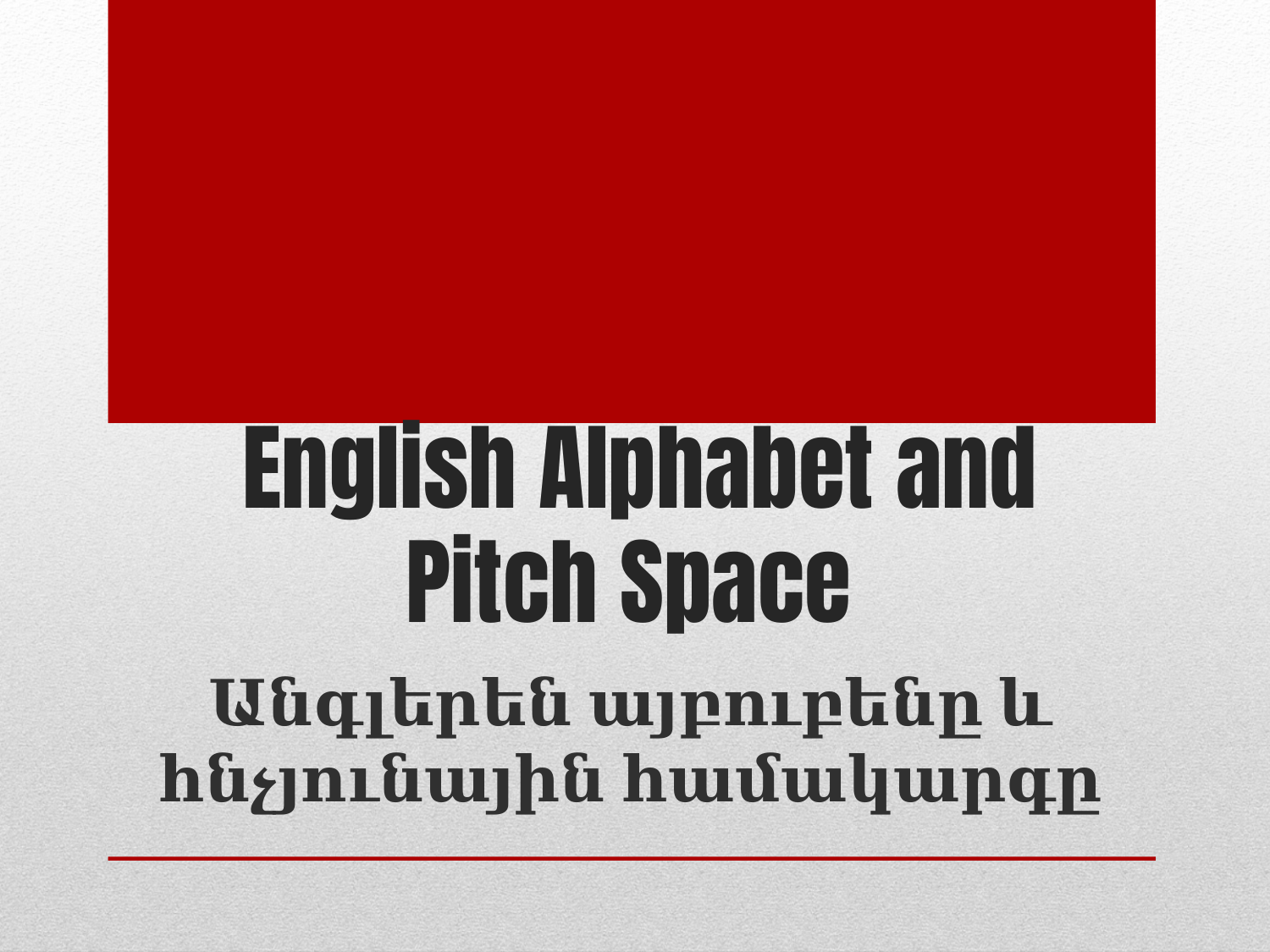

# English Alphabet and Pitch Space
Անգլերեն այբուբենը և հնչյունային համակարգը